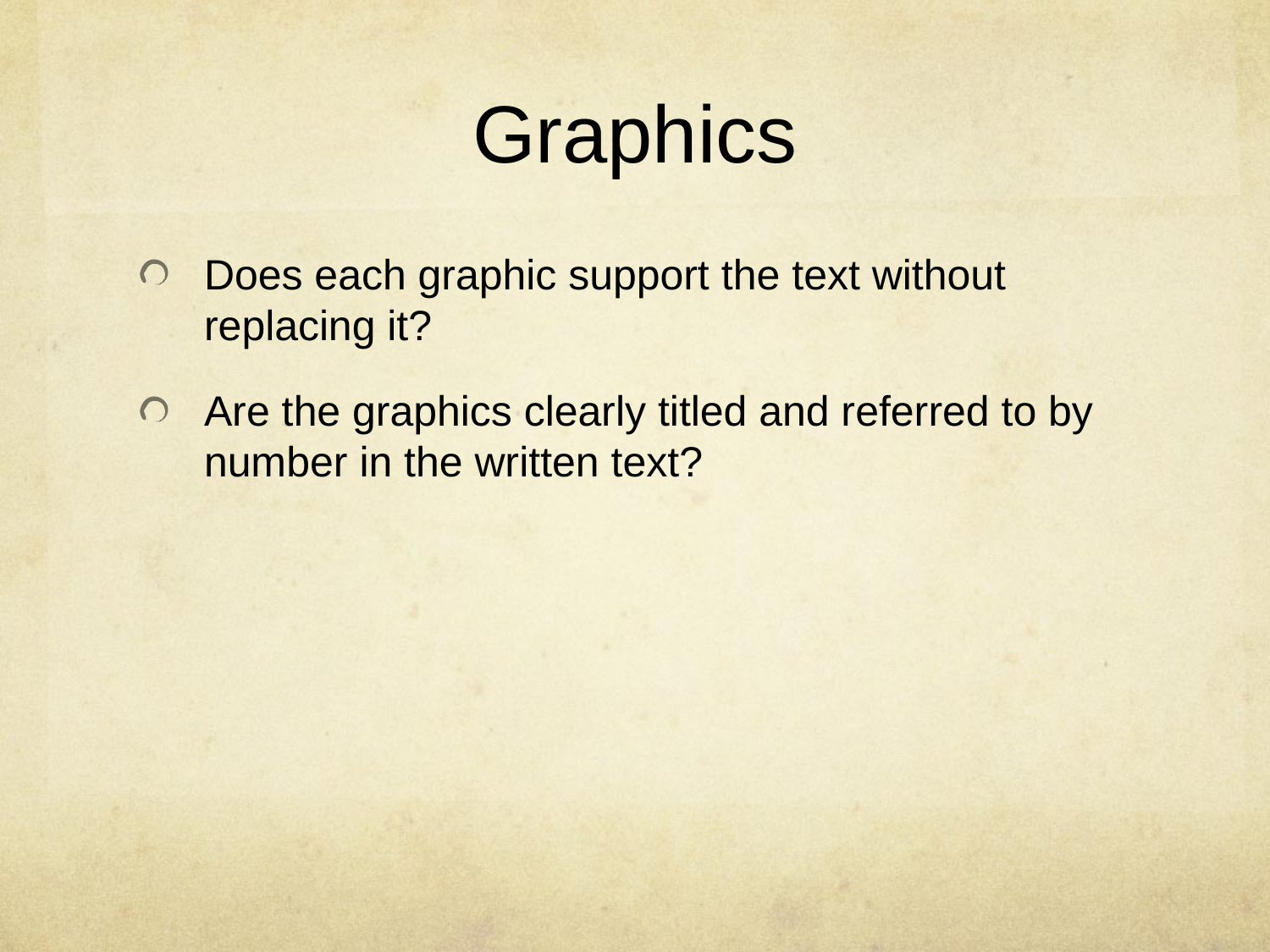

# Graphics
Does each graphic support the text without replacing it?
Are the graphics clearly titled and referred to by number in the written text?